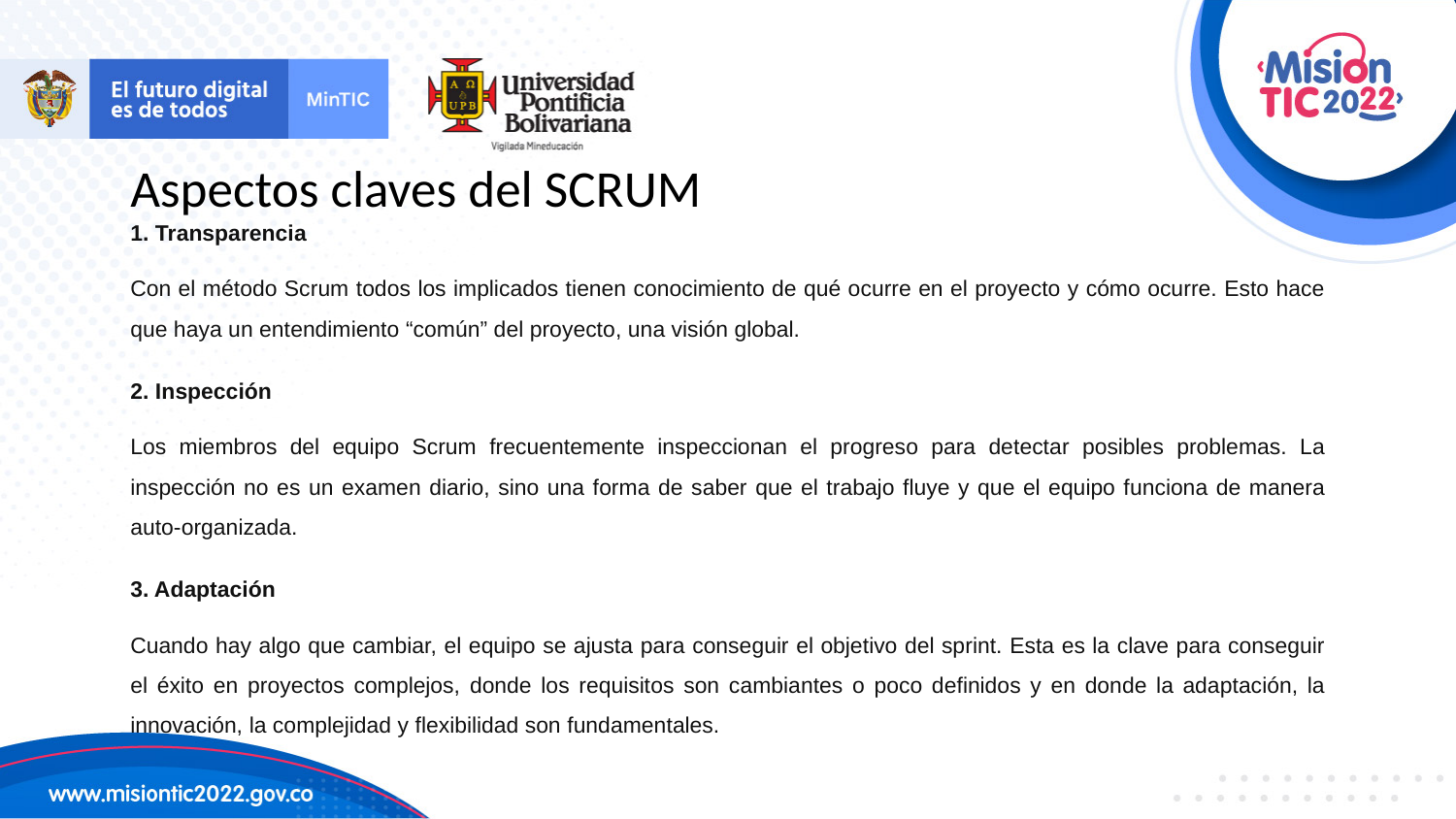

# Aspectos claves del SCRUM
1. Transparencia
Con el método Scrum todos los implicados tienen conocimiento de qué ocurre en el proyecto y cómo ocurre. Esto hace que haya un entendimiento “común” del proyecto, una visión global.
2. Inspección
Los miembros del equipo Scrum frecuentemente inspeccionan el progreso para detectar posibles problemas. La inspección no es un examen diario, sino una forma de saber que el trabajo fluye y que el equipo funciona de manera auto-organizada.
3. Adaptación
Cuando hay algo que cambiar, el equipo se ajusta para conseguir el objetivo del sprint. Esta es la clave para conseguir el éxito en proyectos complejos, donde los requisitos son cambiantes o poco definidos y en donde la adaptación, la innovación, la complejidad y flexibilidad son fundamentales.